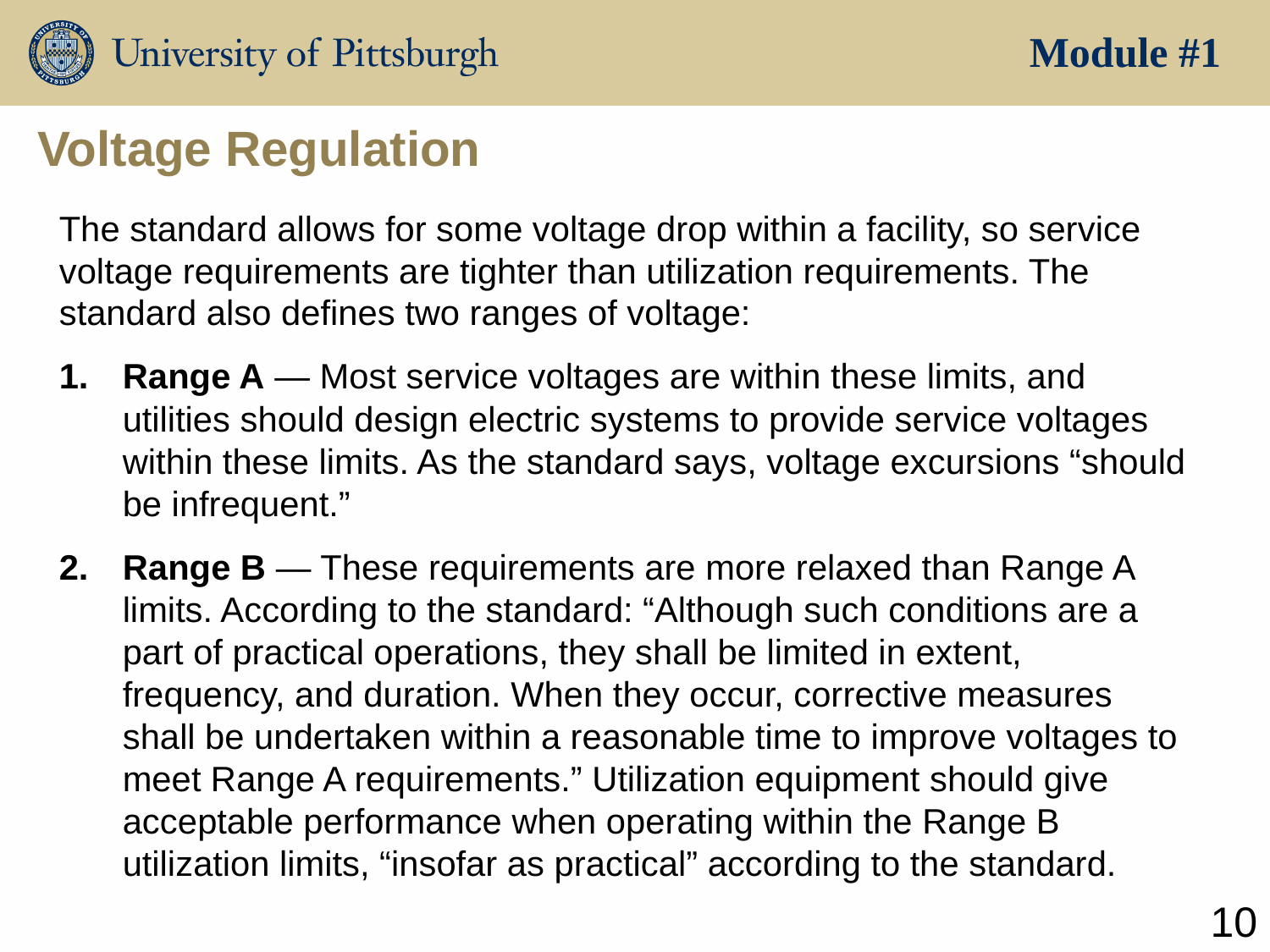

Module #1
# Voltage Regulation
The standard allows for some voltage drop within a facility, so service voltage requirements are tighter than utilization requirements. The standard also defines two ranges of voltage:
Range A — Most service voltages are within these limits, and utilities should design electric systems to provide service voltages within these limits. As the standard says, voltage excursions “should be infrequent.”
Range B — These requirements are more relaxed than Range A limits. According to the standard: “Although such conditions are a part of practical operations, they shall be limited in extent, frequency, and duration. When they occur, corrective measures shall be undertaken within a reasonable time to improve voltages to meet Range A requirements.” Utilization equipment should give acceptable performance when operating within the Range B utilization limits, “insofar as practical” according to the standard.
10